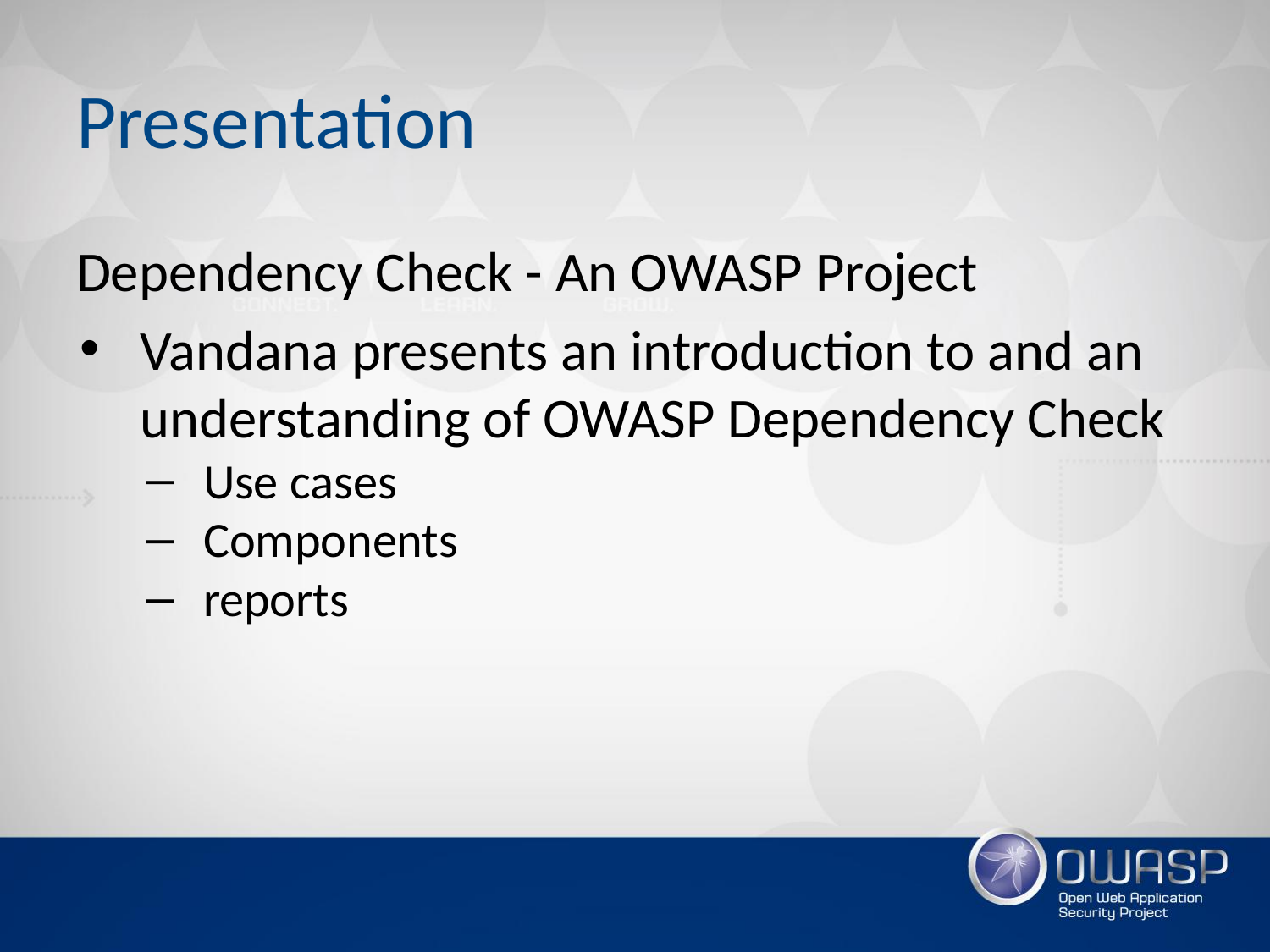

# Presentation
Dependency Check - An OWASP Project
Vandana presents an introduction to and an understanding of OWASP Dependency Check
Use cases
Components
reports